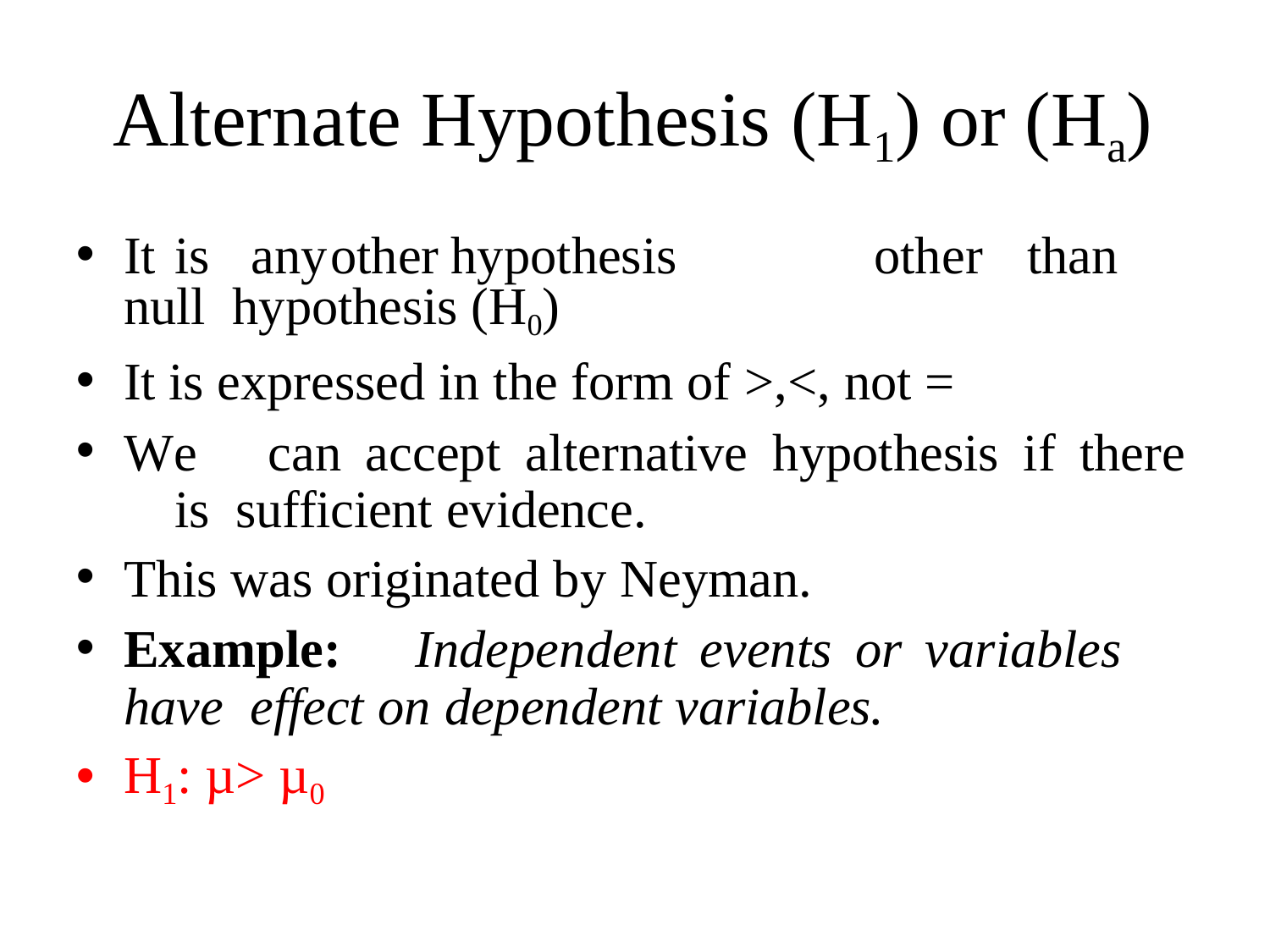

# Alternate Hypothesis (H1) or (Ha)
It	is	any	other	hypothesis	other	than	null  hypothesis (H0)
It is expressed in the form of >,<, not =
We	can	accept	alternative	hypothesis	if	there	is  sufficient evidence.
This was originated by Neyman.
Example:	Independent	events	or	variables	have  effect on dependent variables.
H1: µ> µ0